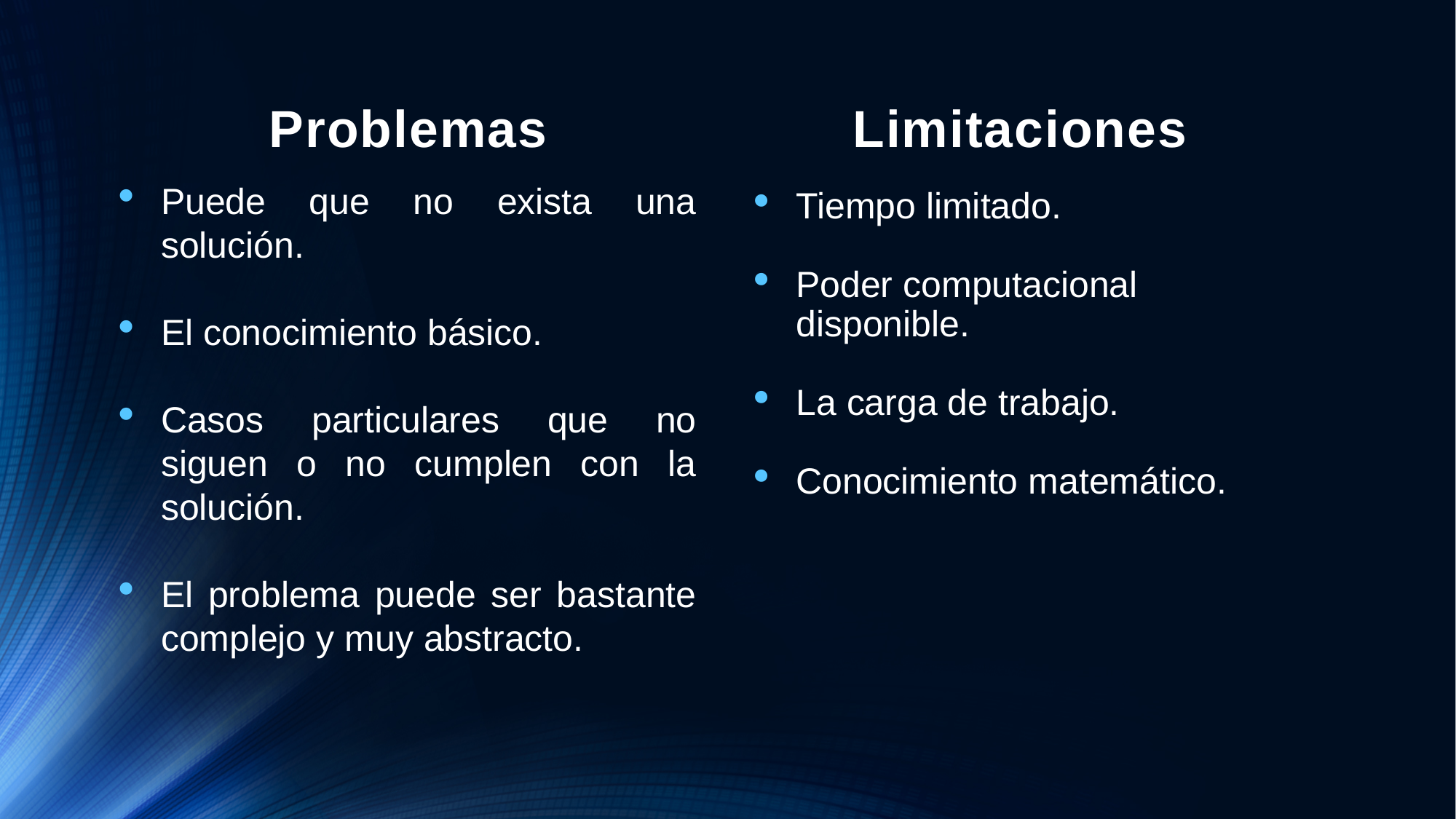

Problemas
Limitaciones
Puede que no exista una solución.

El conocimiento básico.

Casos particulares que no siguen o no cumplen con la solución.

El problema puede ser bastante complejo y muy abstracto.
Tiempo limitado.

Poder computacional disponible.

La carga de trabajo.

Conocimiento matemático.